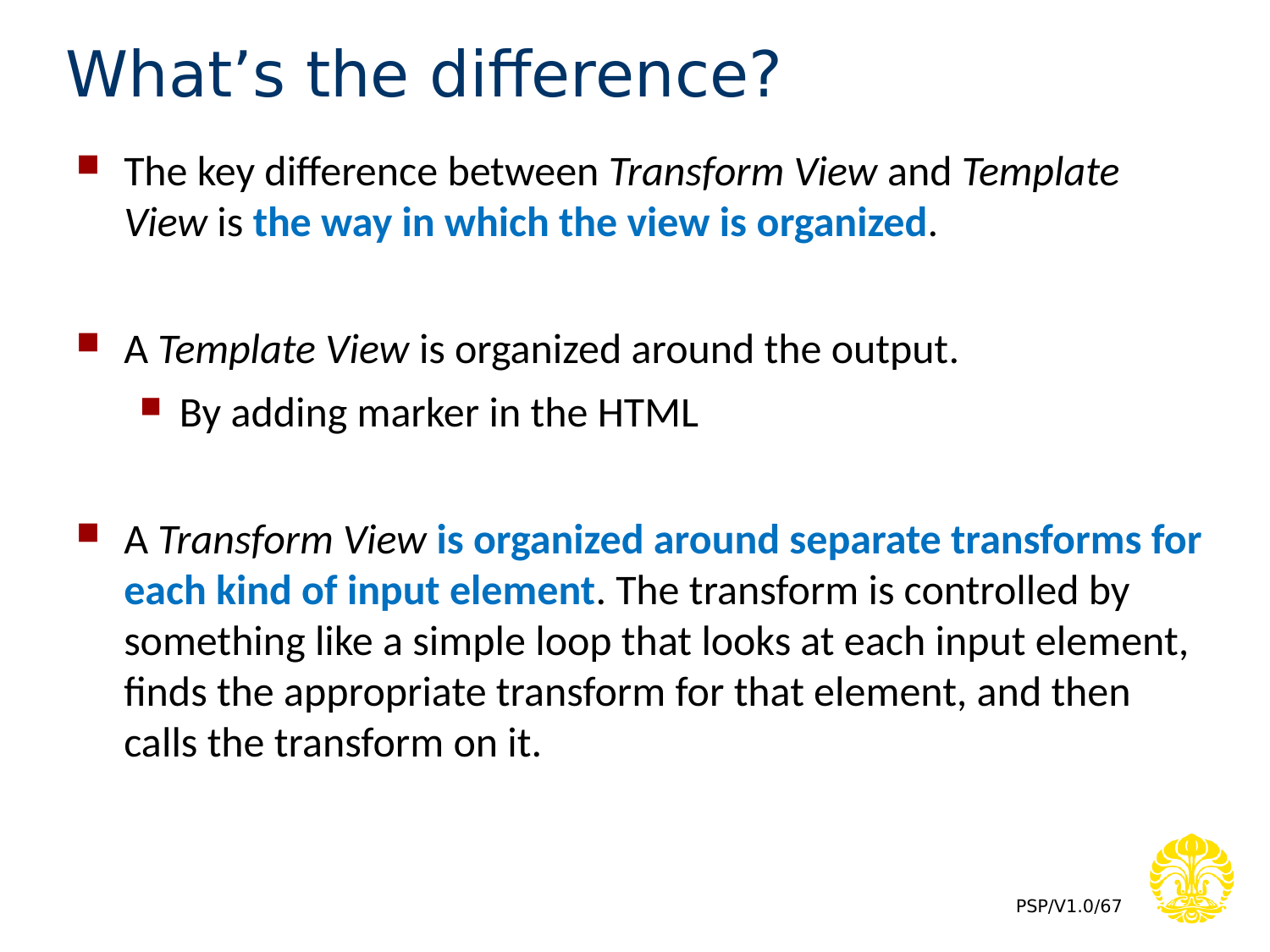

# What’s the difference?
The key difference between Transform View and Template View is the way in which the view is organized.

A Template View is organized around the output.
By adding marker in the HTML

A Transform View is organized around separate transforms for each kind of input element. The transform is controlled by something like a simple loop that looks at each input element, finds the appropriate transform for that element, and then calls the transform on it.